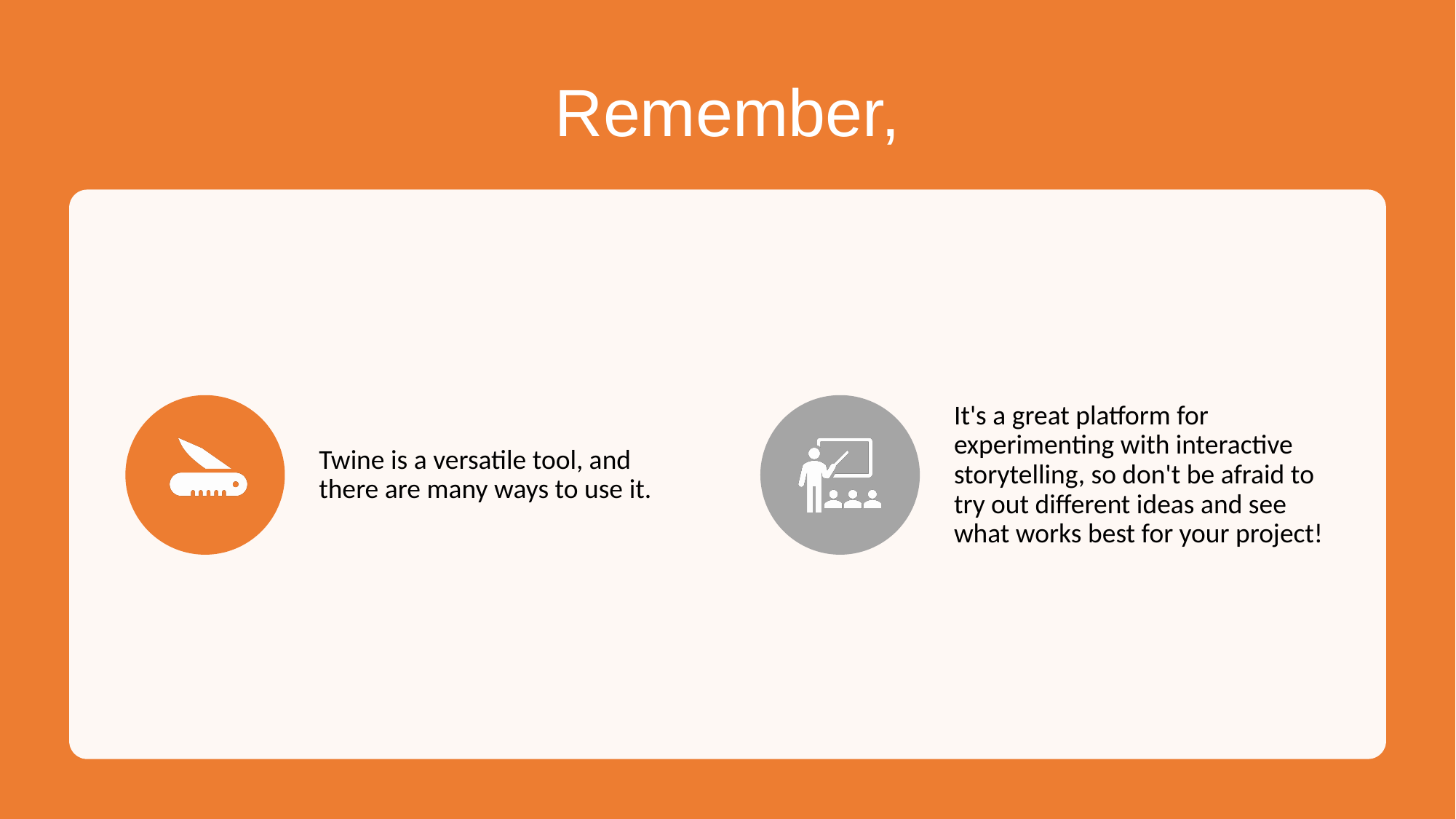

# Remember,

Twine is a versatile tool, and there are many ways to use it.
It's a great platform for experimenting with interactive storytelling, so don't be afraid to try out different ideas and see what works best for your project!